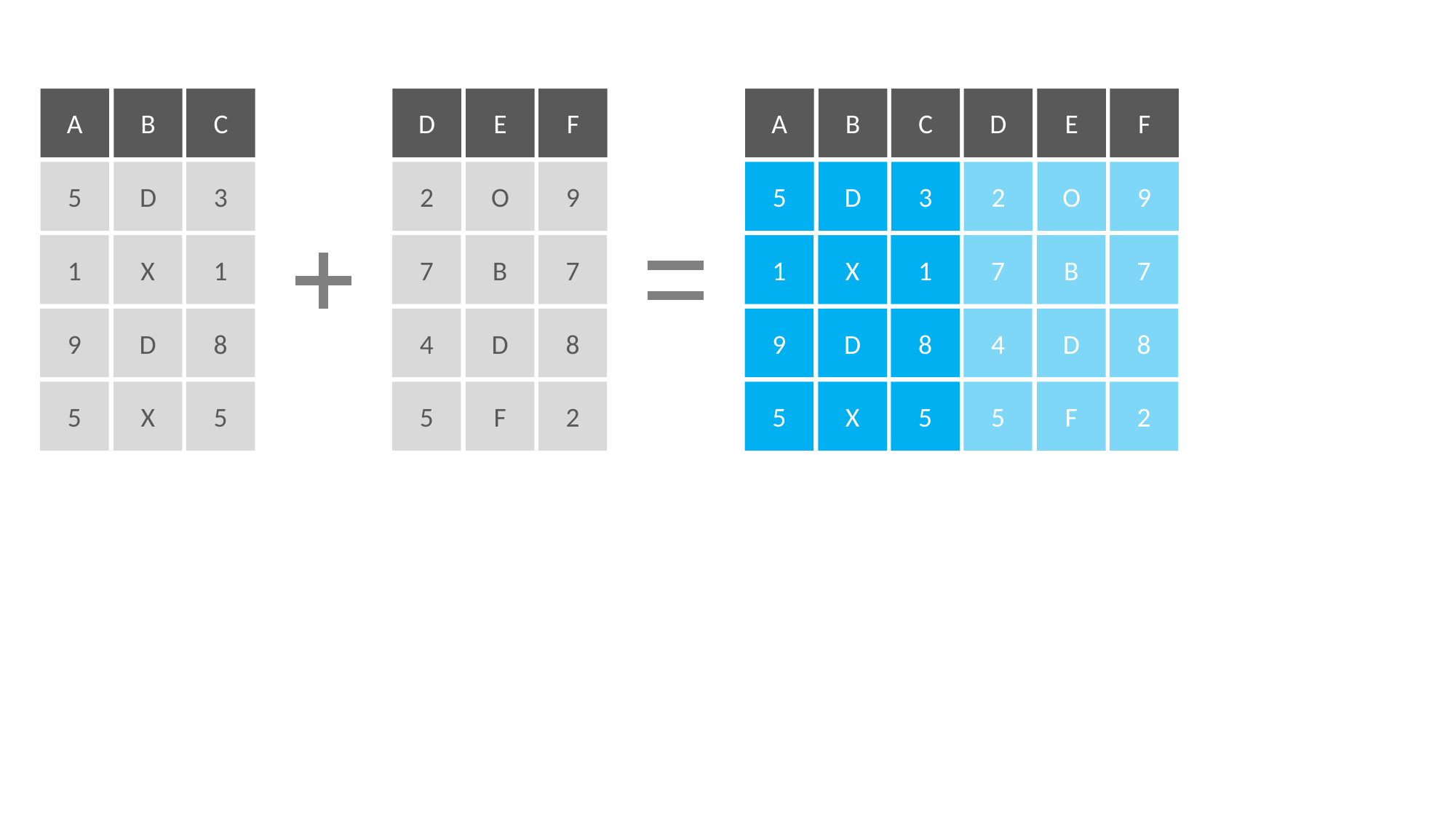

A
B
C
D
E
F
A
B
C
D
E
F
5
D
3
2
O
9
5
D
3
2
O
9
1
X
1
7
B
7
1
X
1
7
B
7
9
D
8
4
D
8
9
D
8
4
D
8
5
X
5
5
F
2
5
X
5
5
F
2